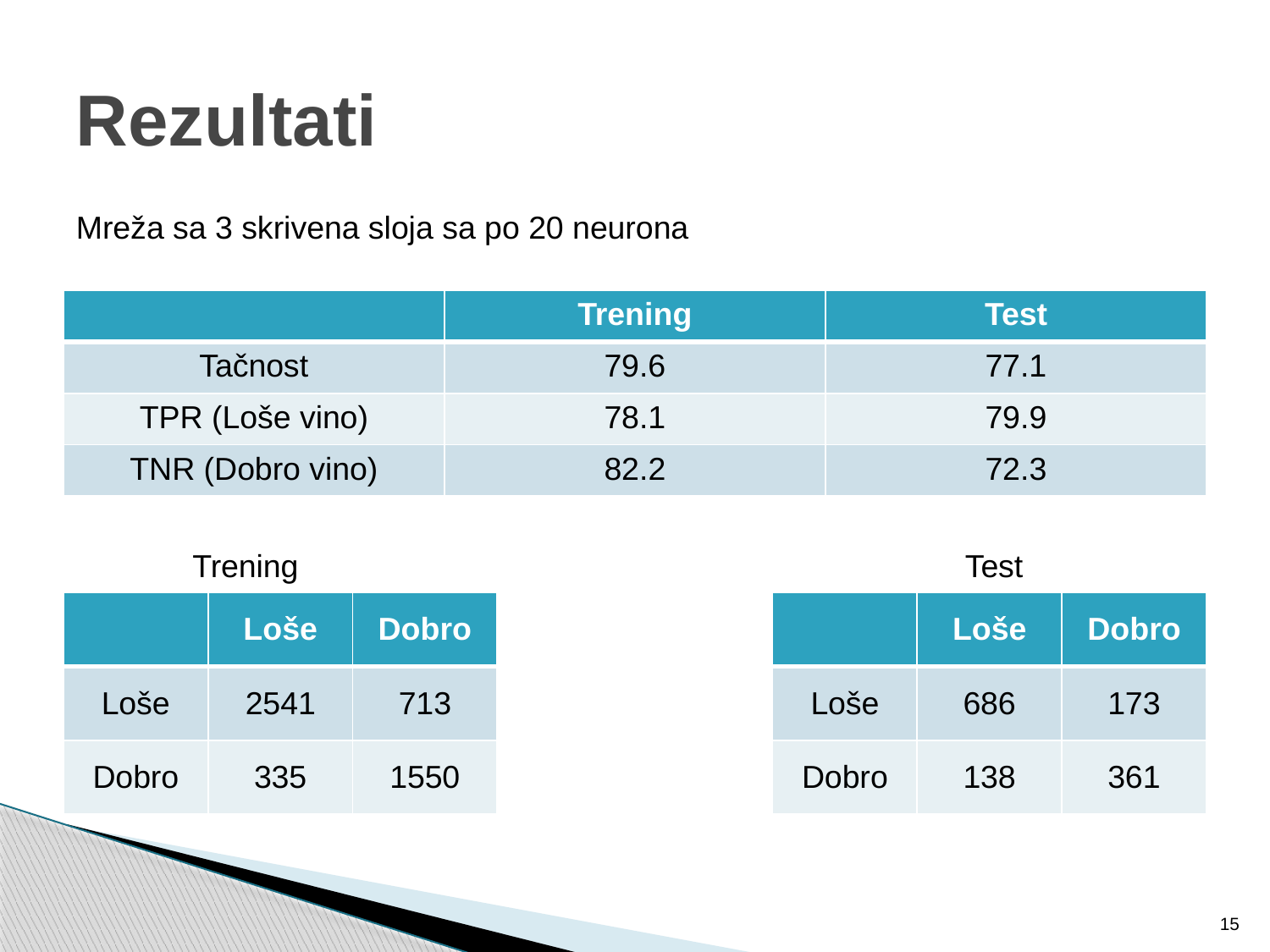

# Rezultati
Mreža sa 3 skrivena sloja sa po 20 neurona
|  | Trening | Test |
| --- | --- | --- |
| Tačnost | 79.6 | 77.1 |
| TPR (Loše vino) | 78.1 | 79.9 |
| TNR (Dobro vino) | 82.2 | 72.3 |
Trening
Test
|  | Loše | Dobro |
| --- | --- | --- |
| Loše | 2541 | 713 |
| Dobro | 335 | 1550 |
|  | Loše | Dobro |
| --- | --- | --- |
| Loše | 686 | 173 |
| Dobro | 138 | 361 |
15